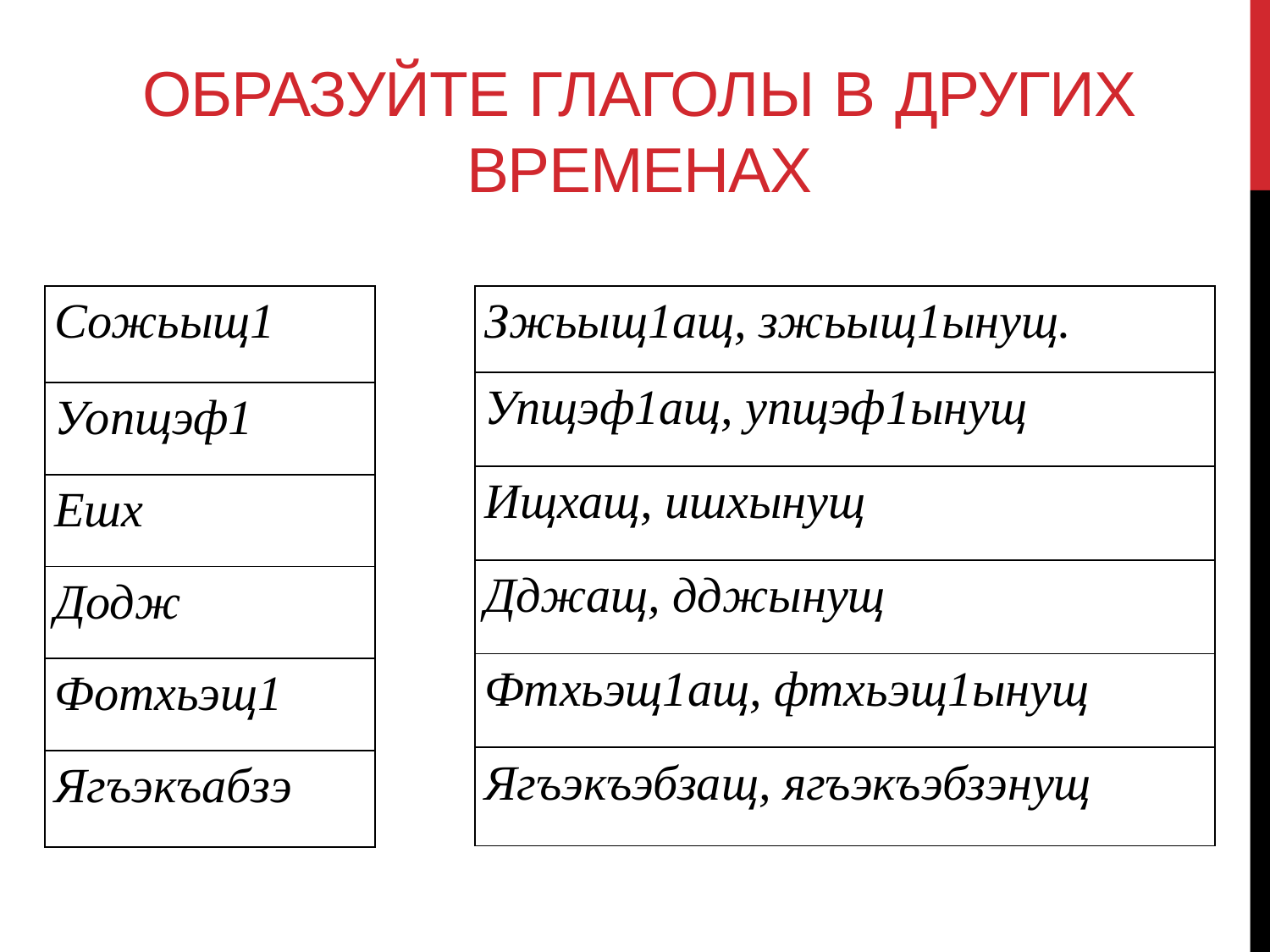

# Образуйте глаголы в других временах
| Сожьыщ1 |
| --- |
| Уопщэф1 |
| Ешх |
| Додж |
| Фотхьэщ1 |
| Ягъэкъабзэ |
| Зжьыщ1ащ, зжьыщ1ынущ. |
| --- |
| Упщэф1ащ, упщэф1ынущ |
| Ищхащ, ишхынущ |
| Дджащ, дджынущ |
| Фтхьэщ1ащ, фтхьэщ1ынущ |
| Ягъэкъэбзащ, ягъэкъэбзэнущ |